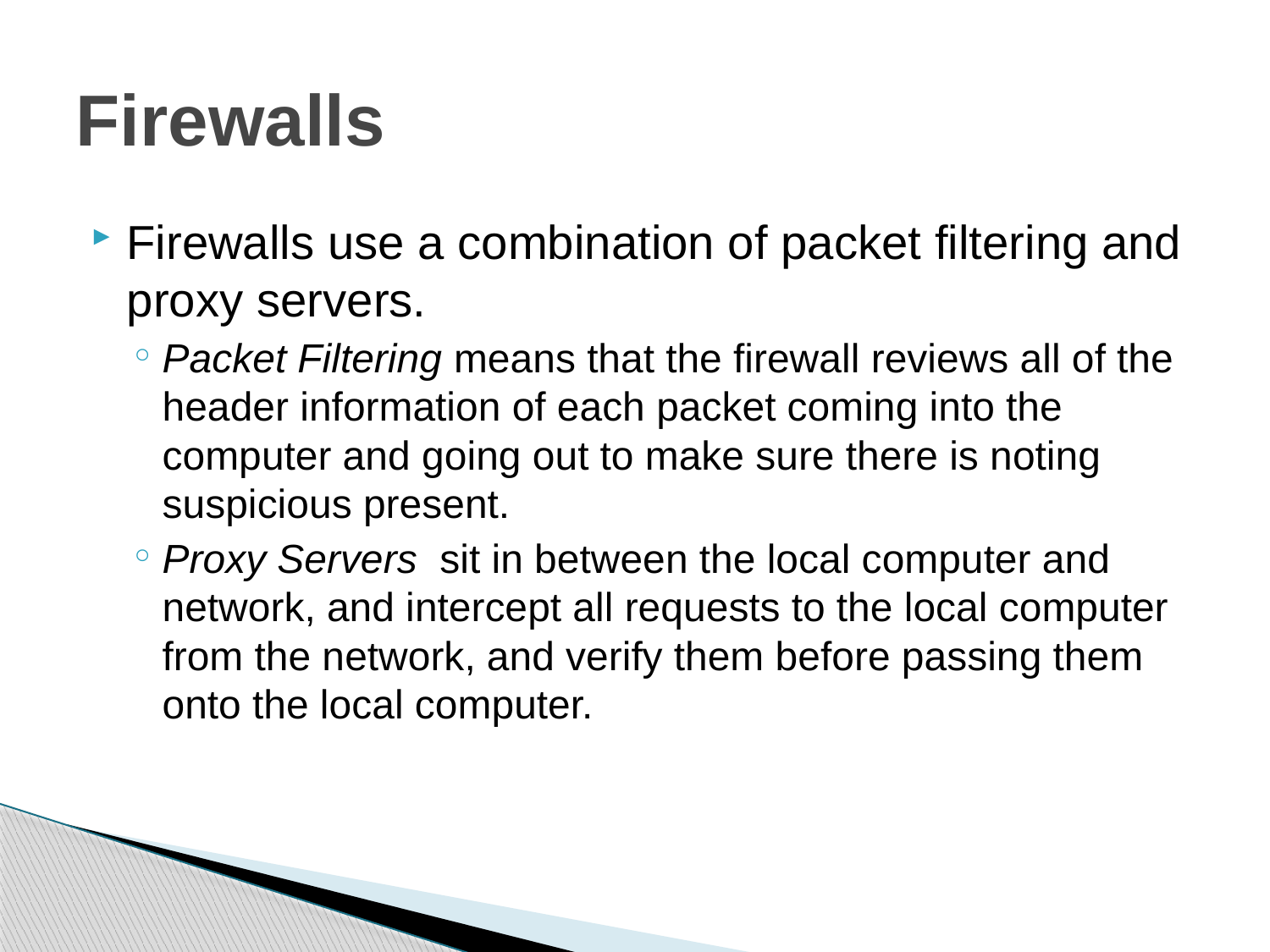

# Firewalls
Firewalls use a combination of packet filtering and proxy servers.
Packet Filtering means that the firewall reviews all of the header information of each packet coming into the computer and going out to make sure there is noting suspicious present.
Proxy Servers  sit in between the local computer and network, and intercept all requests to the local computer from the network, and verify them before passing them onto the local computer.